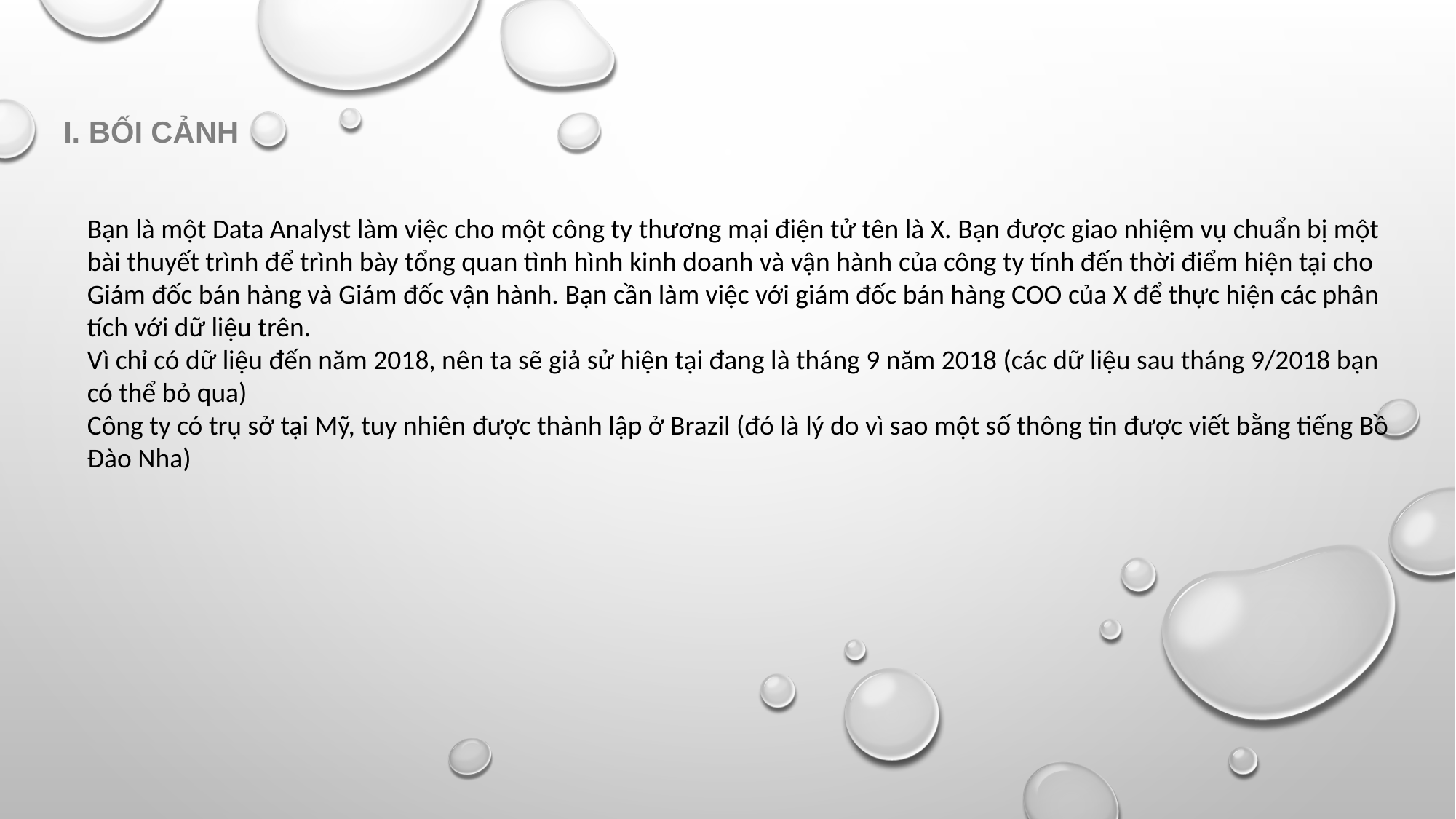

I. BỐI CẢNH

Bạn là một Data Analyst làm việc cho một công ty thương mại điện tử tên là X. Bạn được giao nhiệm vụ chuẩn bị một bài thuyết trình để trình bày tổng quan tình hình kinh doanh và vận hành của công ty tính đến thời điểm hiện tại cho Giám đốc bán hàng và Giám đốc vận hành. Bạn cần làm việc với giám đốc bán hàng COO của X để thực hiện các phân tích với dữ liệu trên.
Vì chỉ có dữ liệu đến năm 2018, nên ta sẽ giả sử hiện tại đang là tháng 9 năm 2018 (các dữ liệu sau tháng 9/2018 bạn có thể bỏ qua)
Công ty có trụ sở tại Mỹ, tuy nhiên được thành lập ở Brazil (đó là lý do vì sao một số thông tin được viết bằng tiếng Bồ Đào Nha)